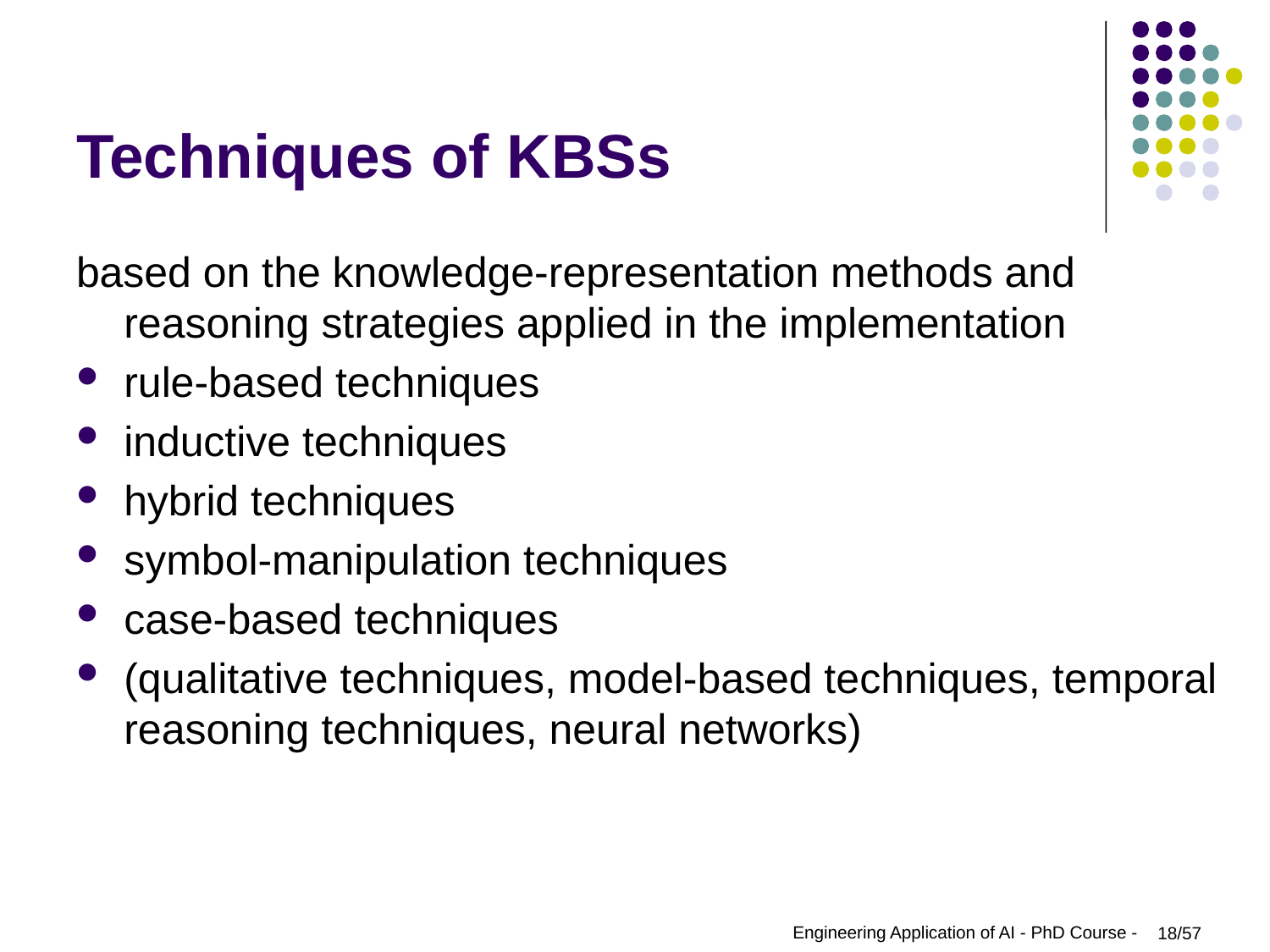

# Techniques of KBSs
based on the knowledge-representation methods and reasoning strategies applied in the implementation
rule-based techniques
inductive techniques
hybrid techniques
symbol-manipulation techniques
case-based techniques
(qualitative techniques, model-based techniques, temporal reasoning techniques, neural networks)
Engineering Application of AI - PhD Course -
18/57